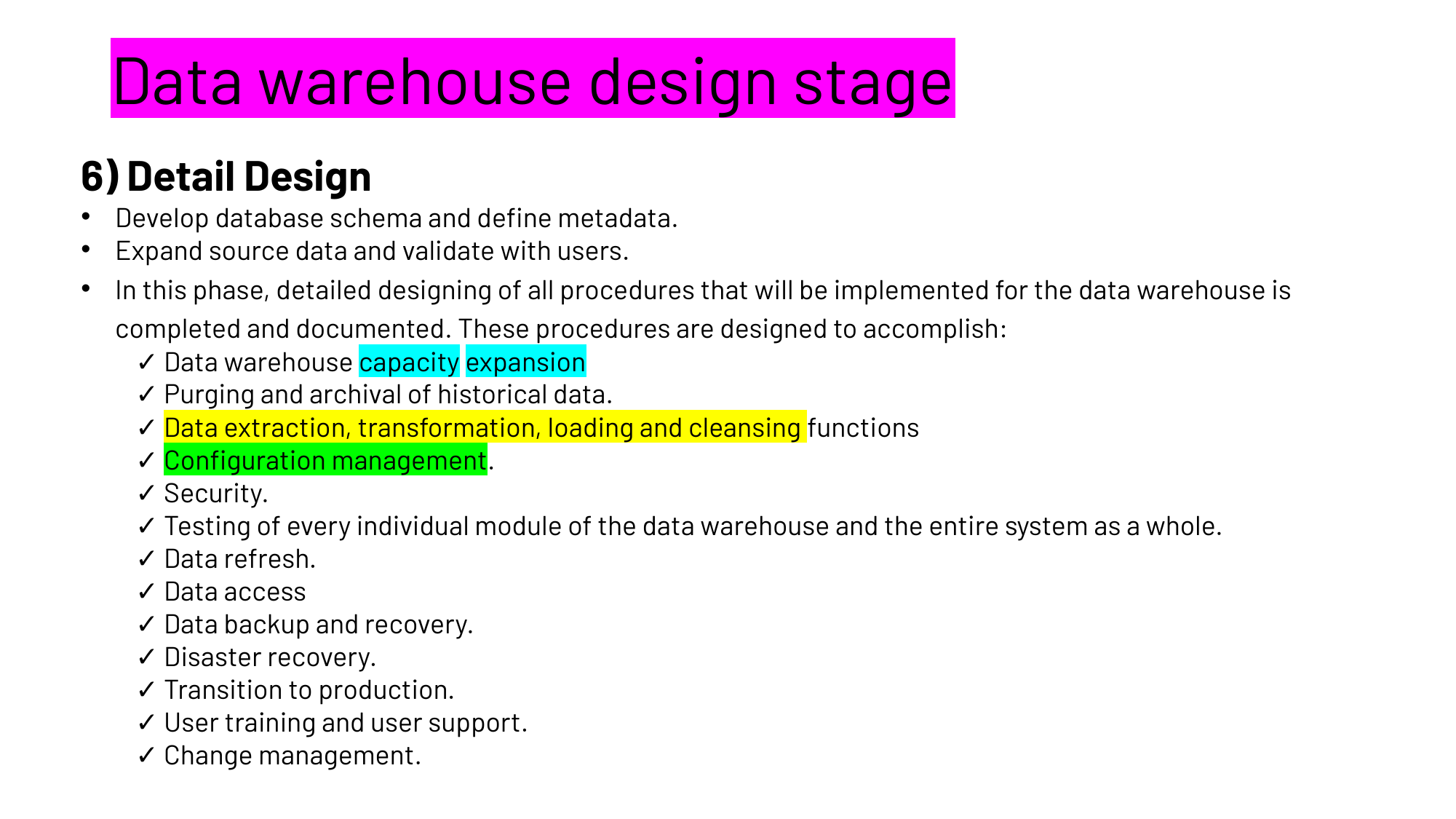

# Data warehouse design stage
6) Detail Design
Develop database schema and define metadata.
Expand source data and validate with users.
In this phase, detailed designing of all procedures that will be implemented for the data warehouse is completed and documented. These procedures are designed to accomplish:
✓ Data warehouse capacity expansion
✓ Purging and archival of historical data.
✓ Data extraction, transformation, loading and cleansing functions
✓ Configuration management.
✓ Security.
✓ Testing of every individual module of the data warehouse and the entire system as a whole.
✓ Data refresh.
✓ Data access
✓ Data backup and recovery.
✓ Disaster recovery.
✓ Transition to production.
✓ User training and user support.
✓ Change management.